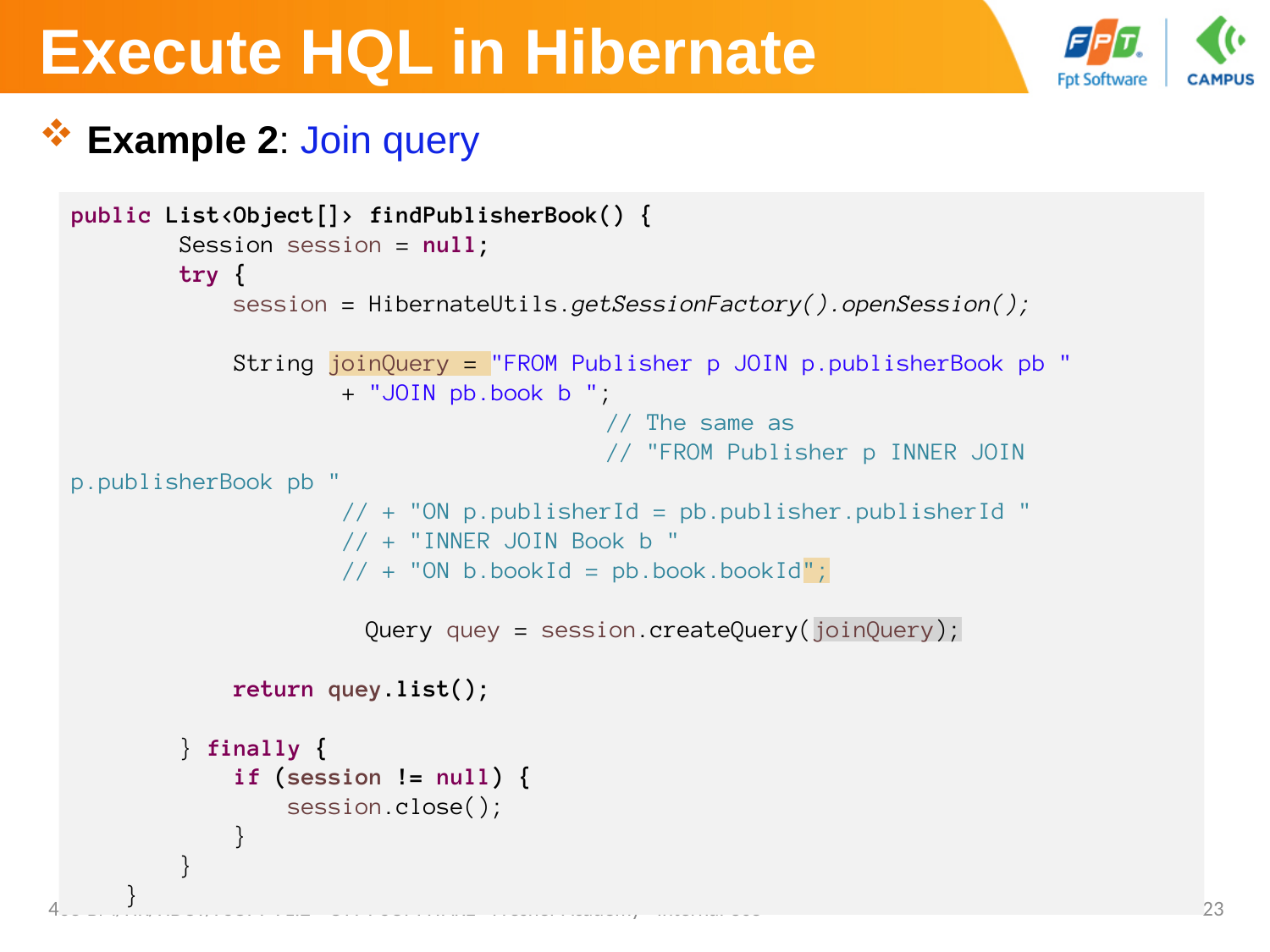

# Execute HQL in Hibernate
Example 2: Join query

public List<Object[]> findPublisherBook() {
        Session session = null;
        try {
            session = HibernateUtils.getSessionFactory().openSession();

            String joinQuery = "FROM Publisher p JOIN p.publisherBook pb "
                    + "JOIN pb.book b ";
				  // The same as
				  // "FROM Publisher p INNER JOIN p.publisherBook pb "
                    // + "ON p.publisherId = pb.publisher.publisherId "
                    // + "INNER JOIN Book b "
                    // + "ON b.bookId = pb.book.bookId";

	 	   Query quey = session.createQuery(joinQuery);

            return quey.list();

        } finally {
            if (session != null) {
                session.close();
            }
        }
    }
43e-BM/HR/HDCV/FSOFT V1.2 - ©FPT SOFTWARE - Fresher Academy - Internal Use
23